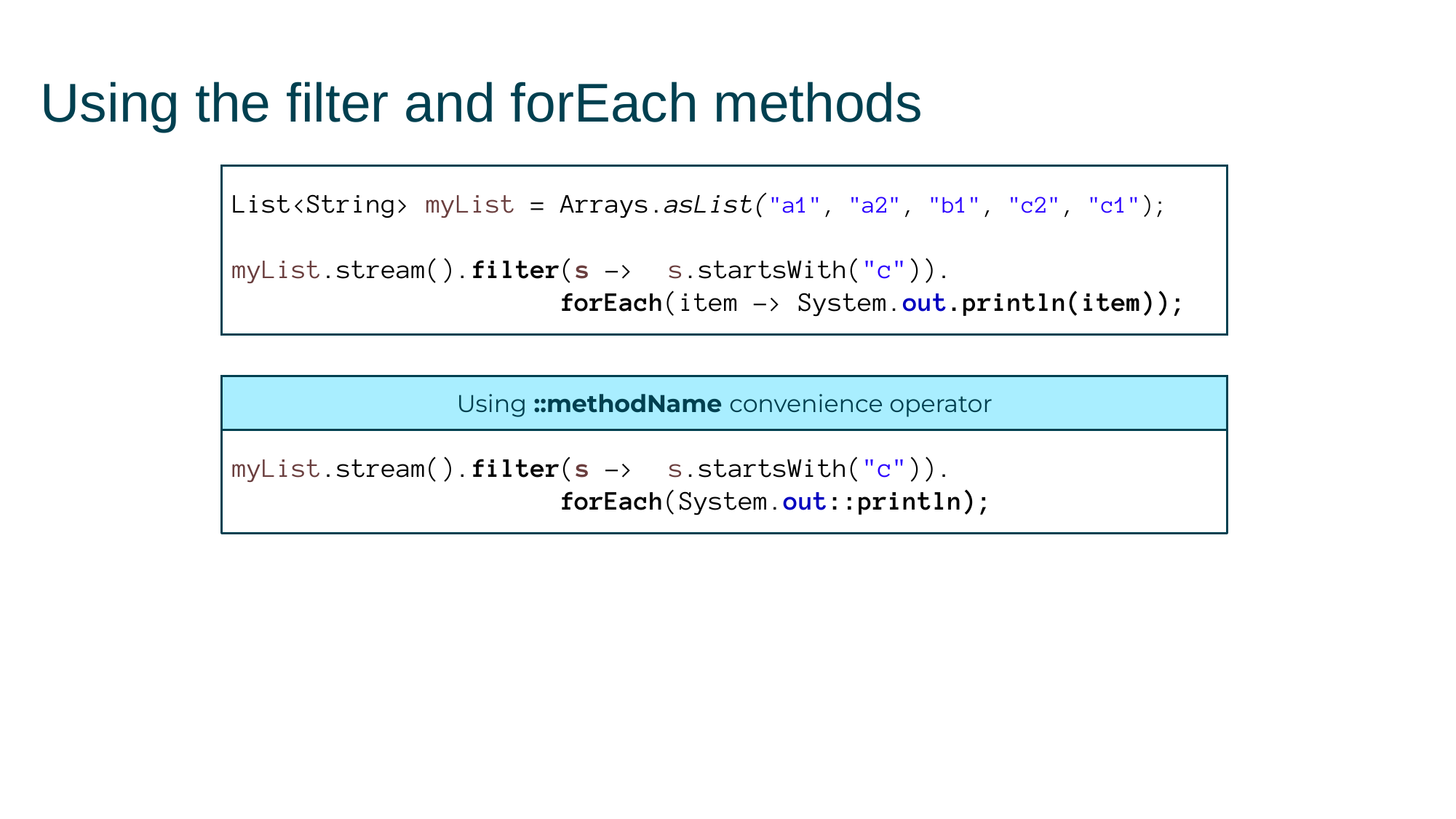

# Using the filter and forEach methods

List<String> myList = Arrays.asList("a1", "a2", "b1", "c2", "c1");

myList.stream().filter(s -> 	s.startsWith("c")).
			forEach(item -> System.out.println(item));

Using ::methodName convenience operator

myList.stream().filter(s -> 	s.startsWith("c")).
			forEach(System.out::println);